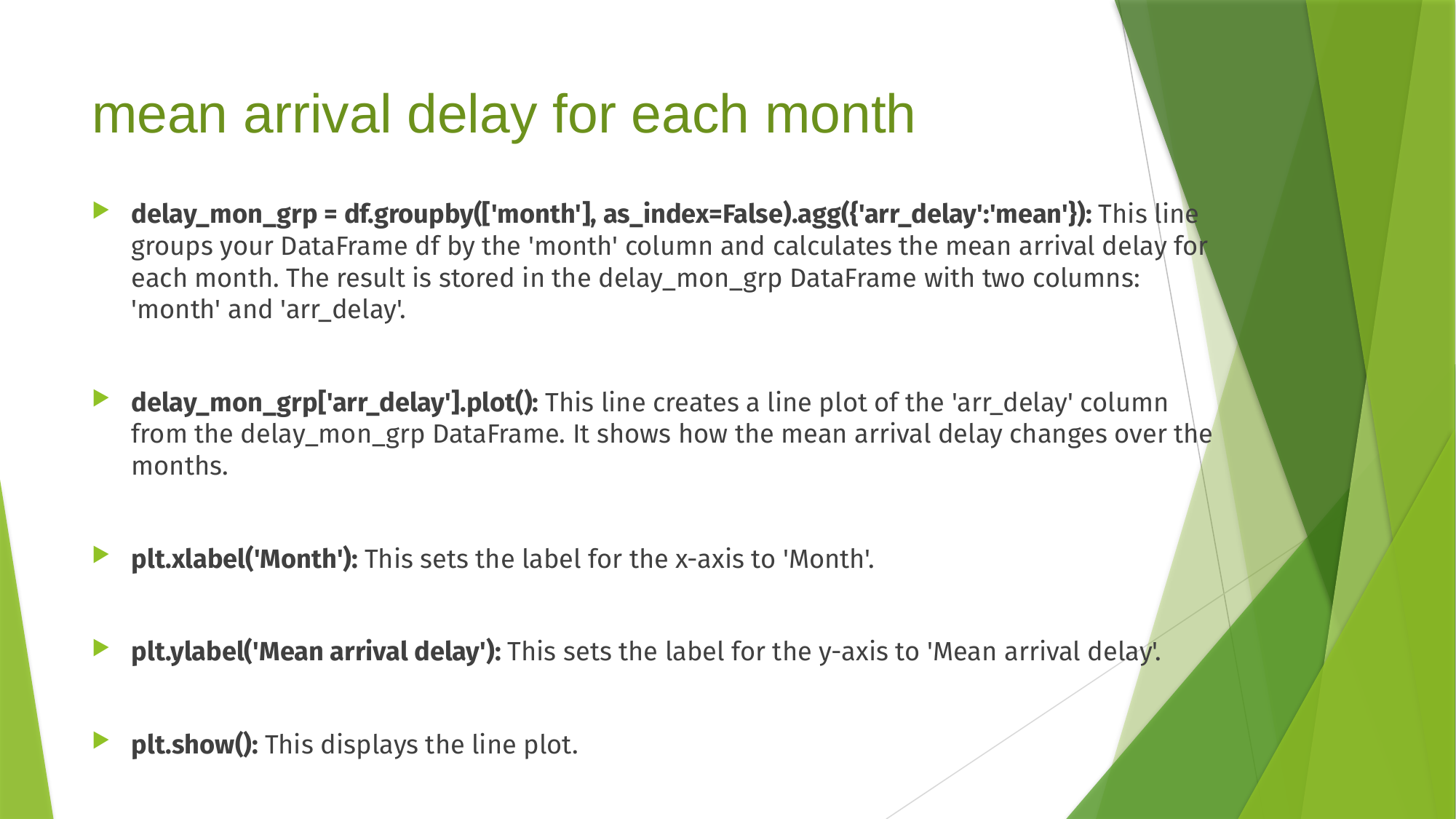

# mean arrival delay for each month
delay_mon_grp = df.groupby(['month'], as_index=False).agg({'arr_delay':'mean'}): This line groups your DataFrame df by the 'month' column and calculates the mean arrival delay for each month. The result is stored in the delay_mon_grp DataFrame with two columns: 'month' and 'arr_delay'.

delay_mon_grp['arr_delay'].plot(): This line creates a line plot of the 'arr_delay' column from the delay_mon_grp DataFrame. It shows how the mean arrival delay changes over the months.

plt.xlabel('Month'): This sets the label for the x-axis to 'Month'.

plt.ylabel('Mean arrival delay'): This sets the label for the y-axis to 'Mean arrival delay'.

plt.show(): This displays the line plot.